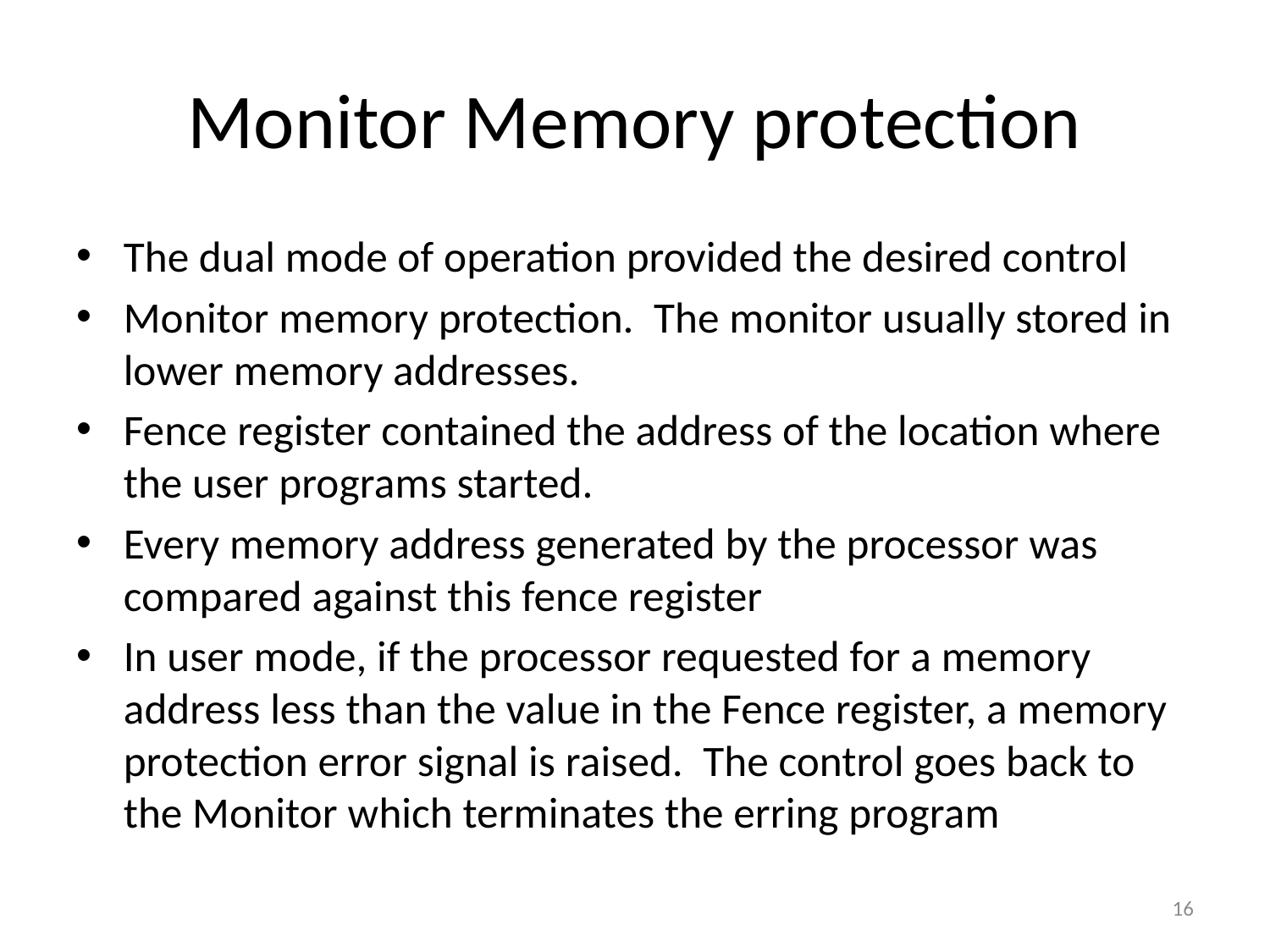

# Monitor Memory protection
The dual mode of operation provided the desired control
Monitor memory protection.  The monitor usually stored in lower memory addresses.
Fence register contained the address of the location where the user programs started.
Every memory address generated by the processor was compared against this fence register
In user mode, if the processor requested for a memory address less than the value in the Fence register, a memory protection error signal is raised.  The control goes back to the Monitor which terminates the erring program
16